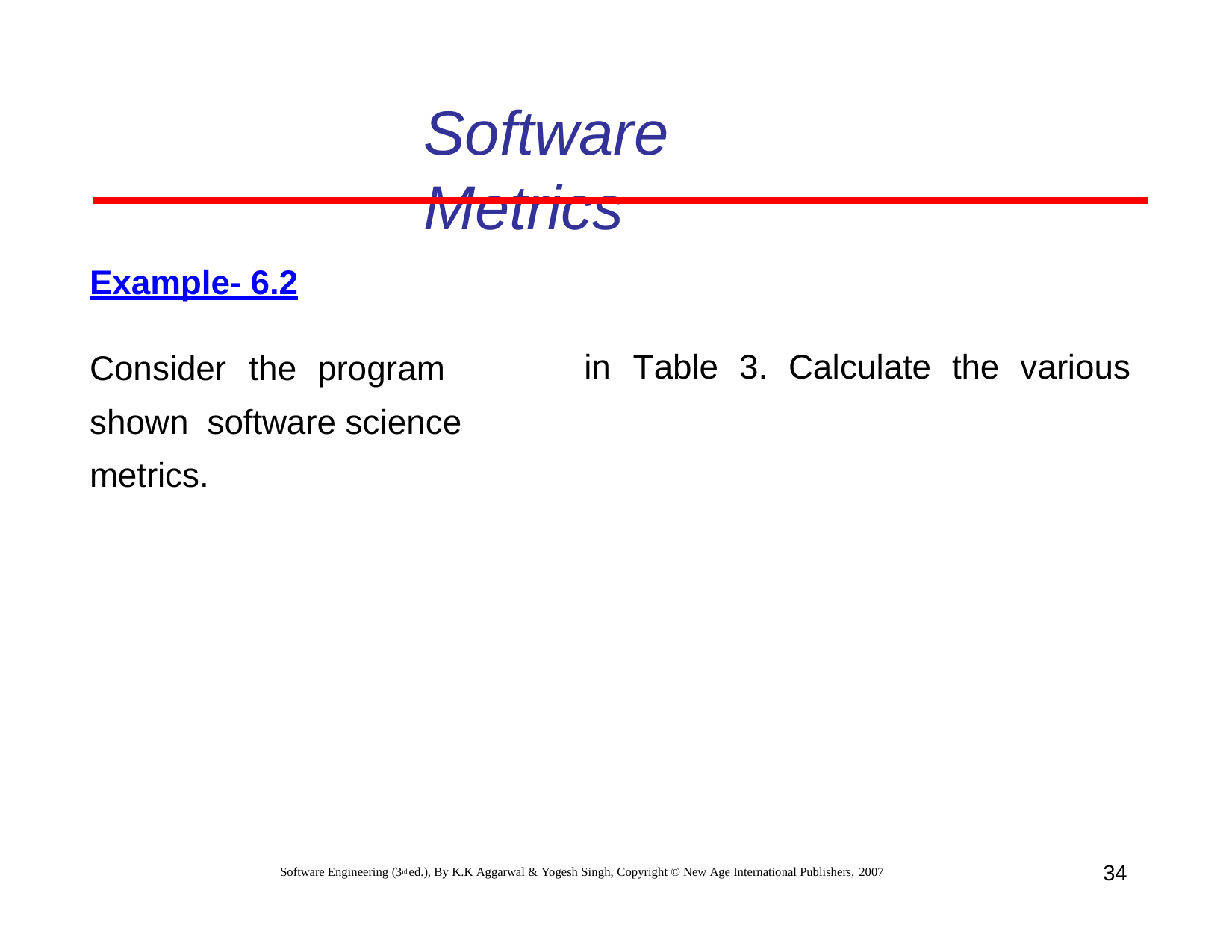

# Software Metrics

Example- 6.2

Consider	the	program	shown  software science metrics.
in	Table	3.	Calculate	the	various
34
Software Engineering (3rd ed.), By K.K Aggarwal & Yogesh Singh, Copyright © New Age International Publishers, 2007